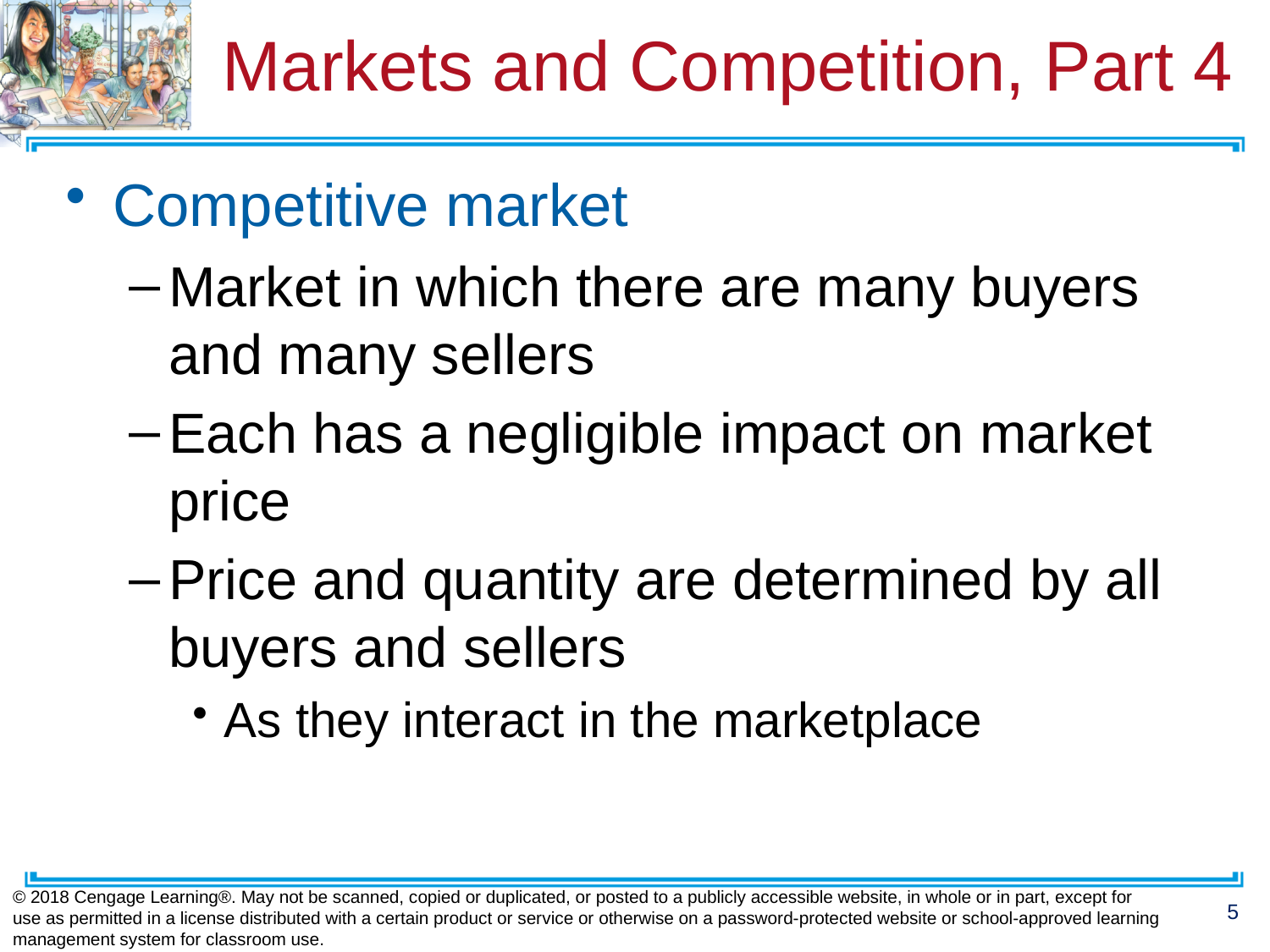

# Markets and Competition, Part 4
Competitive market
Market in which there are many buyers and many sellers
Each has a negligible impact on market price
Price and quantity are determined by all buyers and sellers
As they interact in the marketplace
© 2018 Cengage Learning®. May not be scanned, copied or duplicated, or posted to a publicly accessible website, in whole or in part, except for use as permitted in a license distributed with a certain product or service or otherwise on a password-protected website or school-approved learning management system for classroom use.
5